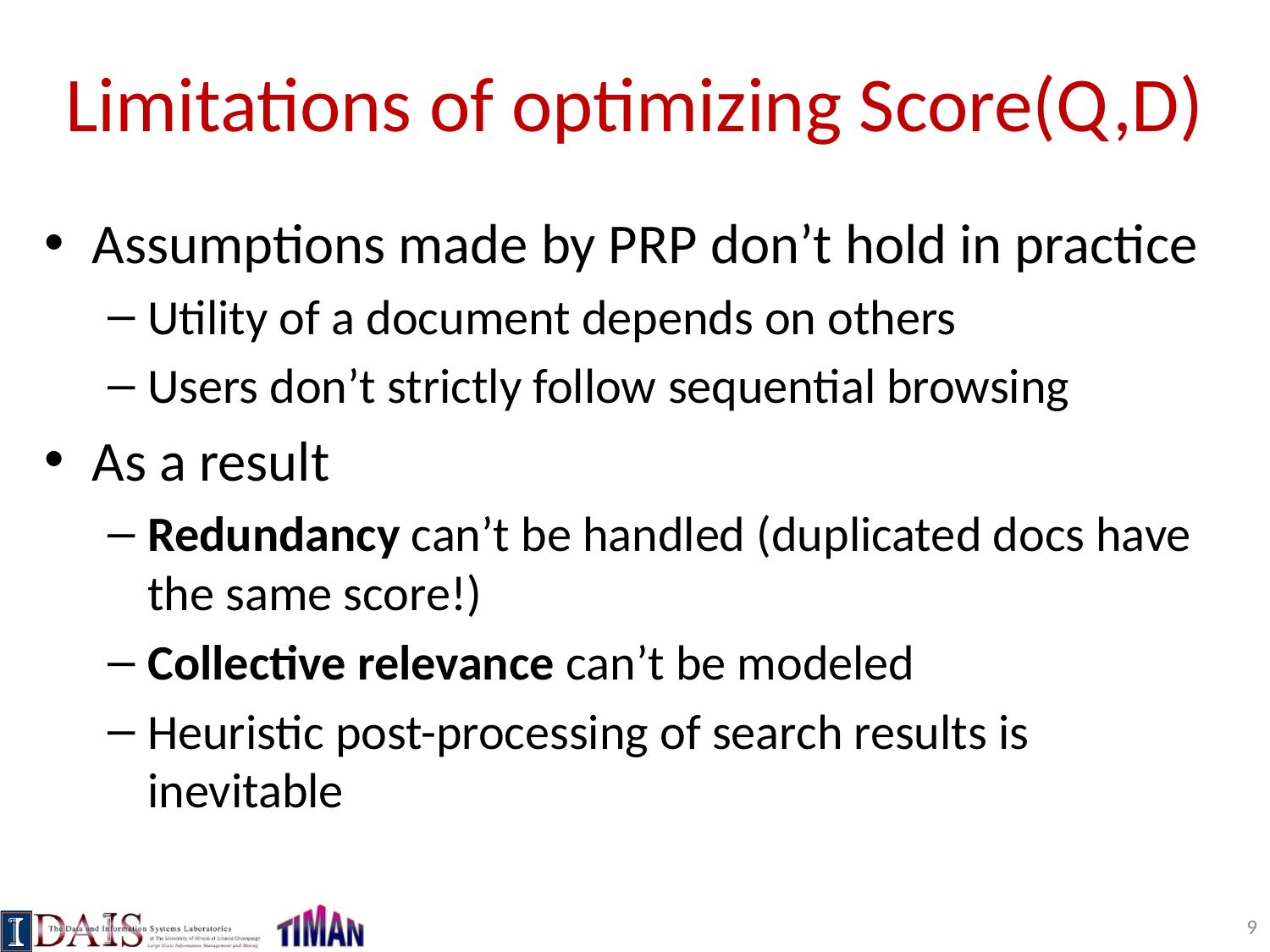

# Limitations of optimizing Score(Q,D)
Assumptions made by PRP don’t hold in practice
Utility of a document depends on others
Users don’t strictly follow sequential browsing
As a result
Redundancy can’t be handled (duplicated docs have the same score!)
Collective relevance can’t be modeled
Heuristic post-processing of search results is inevitable

9